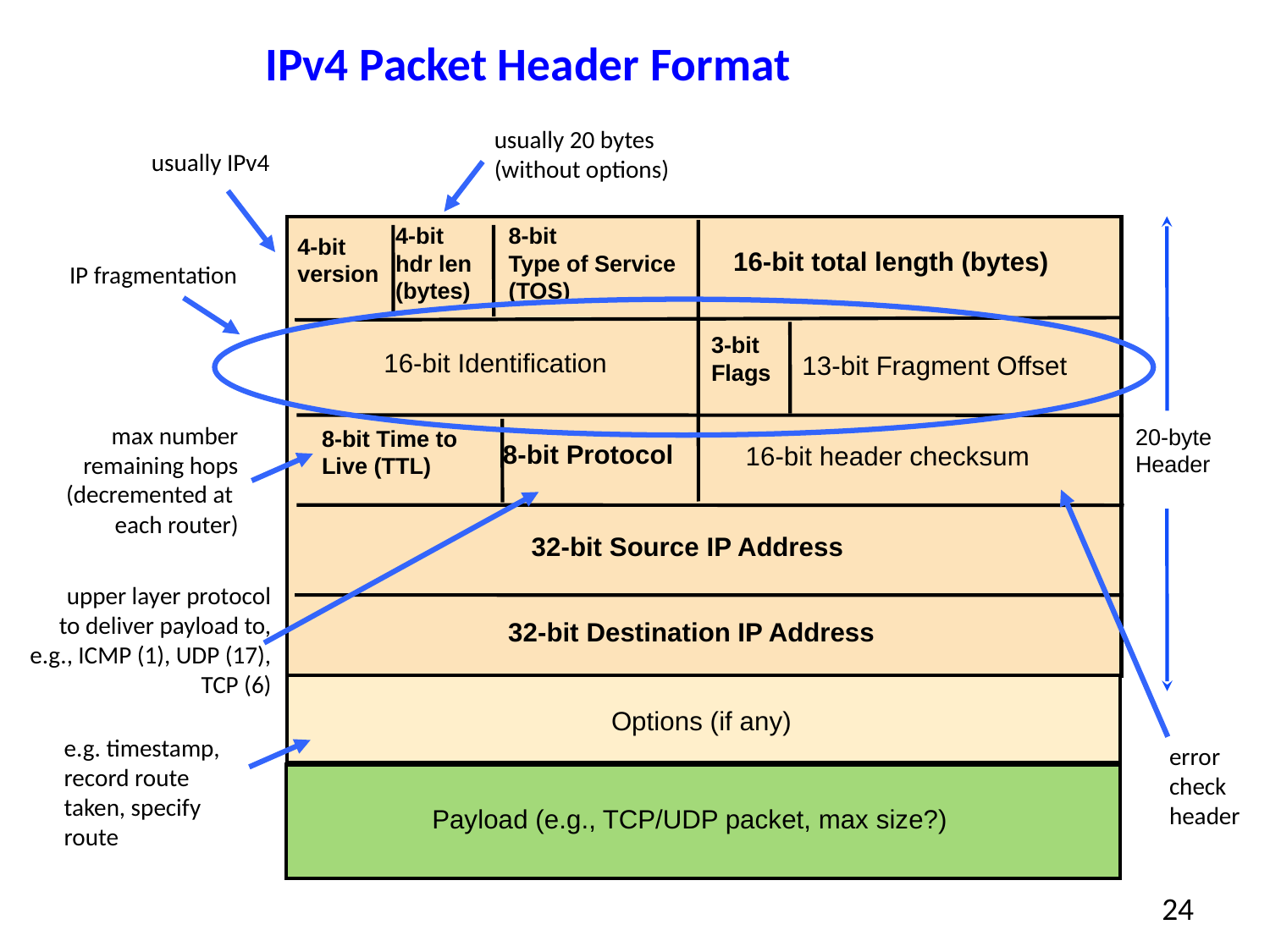

# IPv4 Packet Header Format
usually 20 bytes
(without options)
usually IPv4

4-bit
hdr len
(bytes)
8-bit
Type of Service
(TOS)

4-bit
version
16-bit total length (bytes)
IP fragmentation

3-bit
Flags
16-bit Identification
13-bit Fragment Offset

max number
remaining hops
(decremented at
each router)
20-byte
Header
8-bit Time to
Live (TTL)
8-bit Protocol
16-bit header checksum

32-bit Source IP Address
upper layer protocol
to deliver payload to,
e.g., ICMP (1), UDP (17), TCP (6)

32-bit Destination IP Address

Options (if any)
e.g. timestamp,
record route
taken, specify
route
error
check
header

Payload (e.g., TCP/UDP packet, max size?)
24